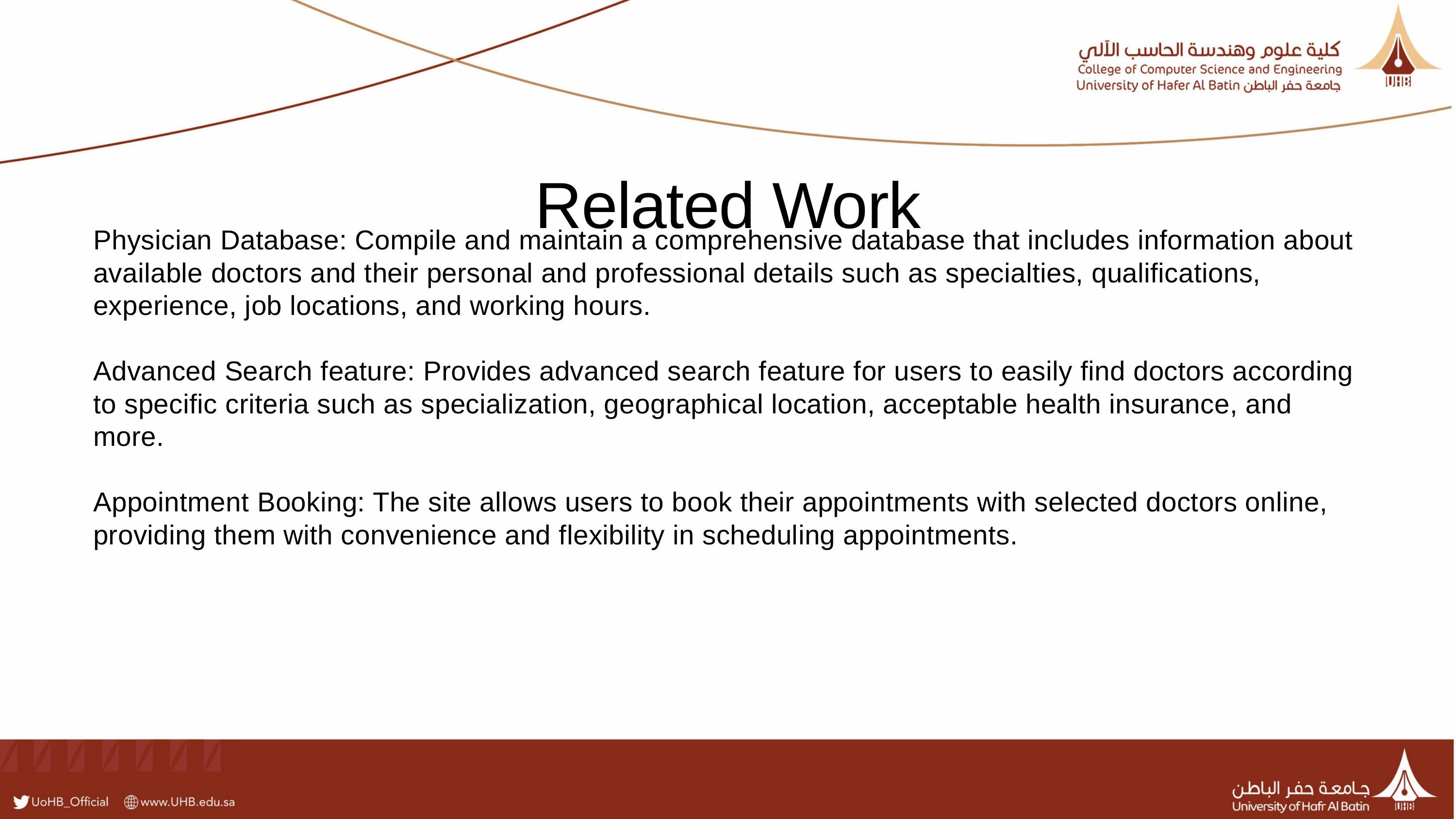

Related Work
Physician Database: Compile and maintain a comprehensive database that includes information about available doctors and their personal and professional details such as specialties, qualifications, experience, job locations, and working hours.

Advanced Search feature: Provides advanced search feature for users to easily find doctors according to specific criteria such as specialization, geographical location, acceptable health insurance, and more.

Appointment Booking: The site allows users to book their appointments with selected doctors online, providing them with convenience and flexibility in scheduling appointments.